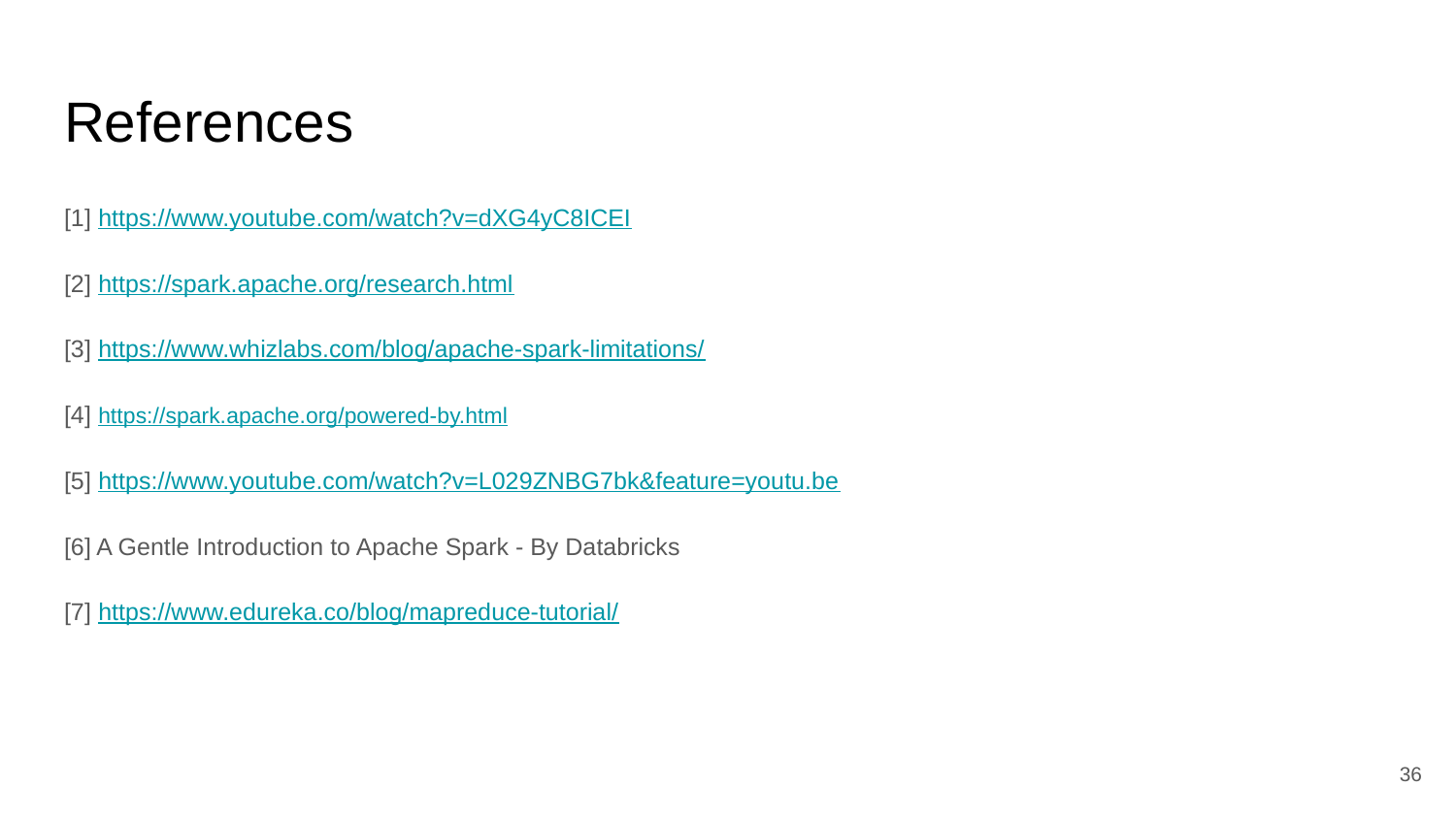

# References
[1] https://www.youtube.com/watch?v=dXG4yC8ICEI
[2] https://spark.apache.org/research.html
[3] https://www.whizlabs.com/blog/apache-spark-limitations/
[4] https://spark.apache.org/powered-by.html
[5] https://www.youtube.com/watch?v=L029ZNBG7bk&feature=youtu.be
[6] A Gentle Introduction to Apache Spark - By Databricks
[7] https://www.edureka.co/blog/mapreduce-tutorial/

36